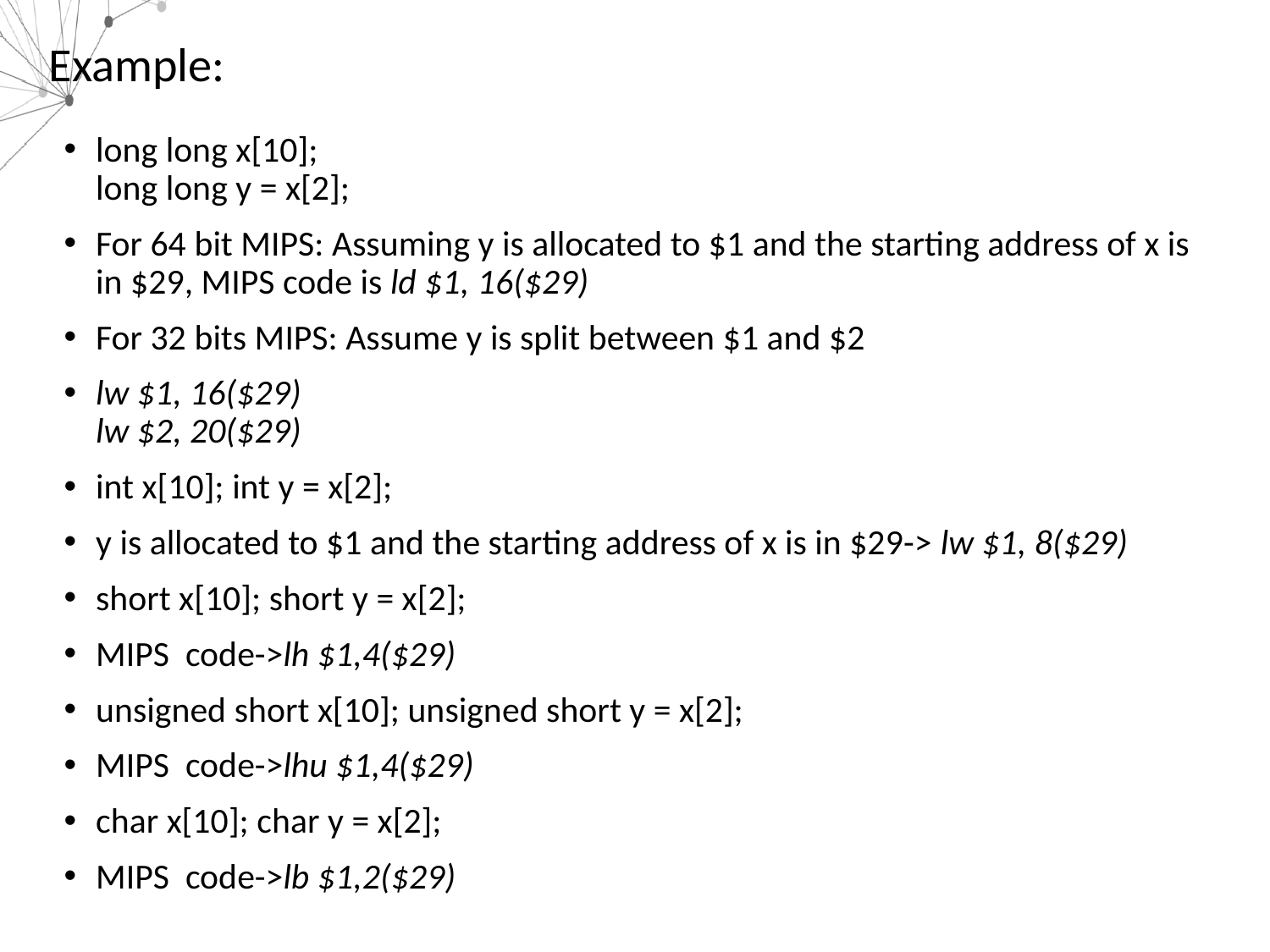

# Example:
long long x[10];
long long y = x[2];
For 64 bit MIPS: Assuming y is allocated to $1 and the starting address of x is in $29, MIPS code is ld $1, 16($29)
For 32 bits MIPS: Assume y is split between $1 and $2
lw $1, 16($29)
lw $2, 20($29)
int x[10]; int y = x[2];
y is allocated to $1 and the starting address of x is in $29-> lw $1, 8($29)
short x[10]; short y = x[2];
MIPS  code->lh $1,4($29)
unsigned short x[10]; unsigned short y = x[2];
MIPS  code->lhu $1,4($29)
char x[10]; char y = x[2];
MIPS  code->lb $1,2($29)